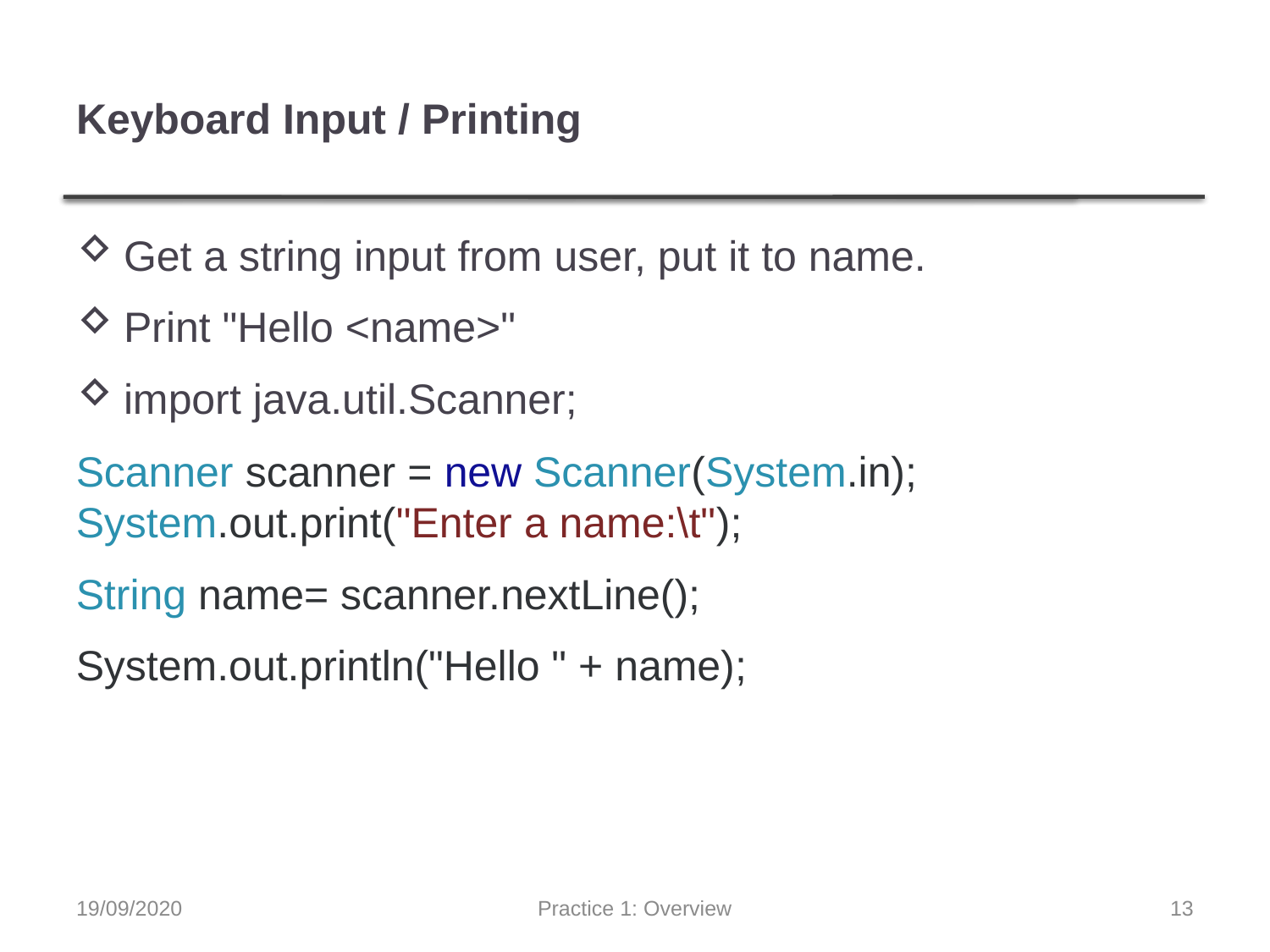

# Keyboard Input / Printing
Get a string input from user, put it to name.
Print "Hello <name>"
import java.util.Scanner;
Scanner scanner = new Scanner(System.in); System.out.print("Enter a name:\t");
String name= scanner.nextLine();
System.out.println("Hello " + name);
19/09/2020
Practice 1: Overview
13